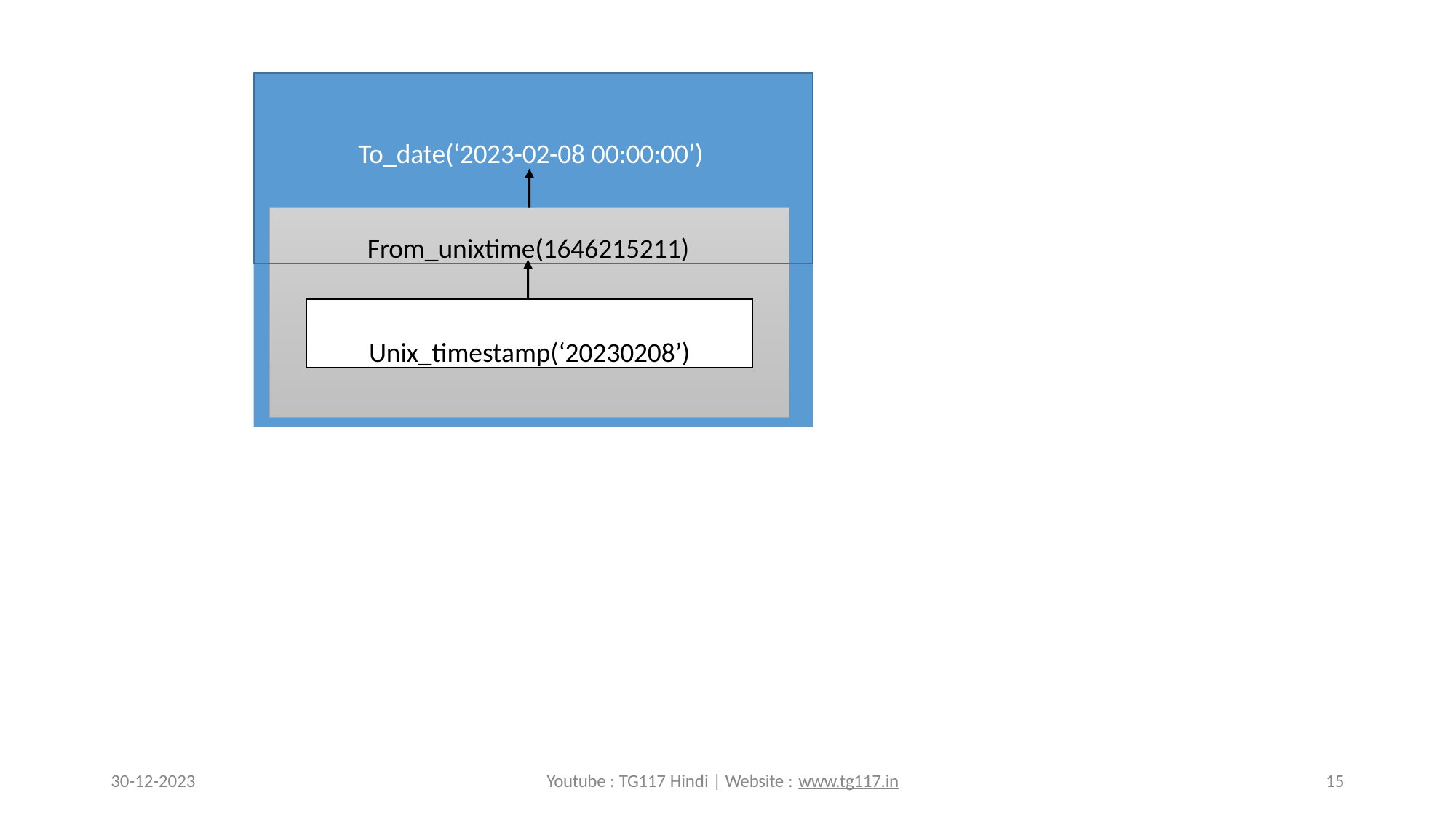

To_date(‘2023-02-08 00:00:00’)

From_unixtime(1646215211)

Unix_timestamp(‘20230208’)
()
30-12-2023
Youtube : TG117 Hindi | Website : www.tg117.in
15